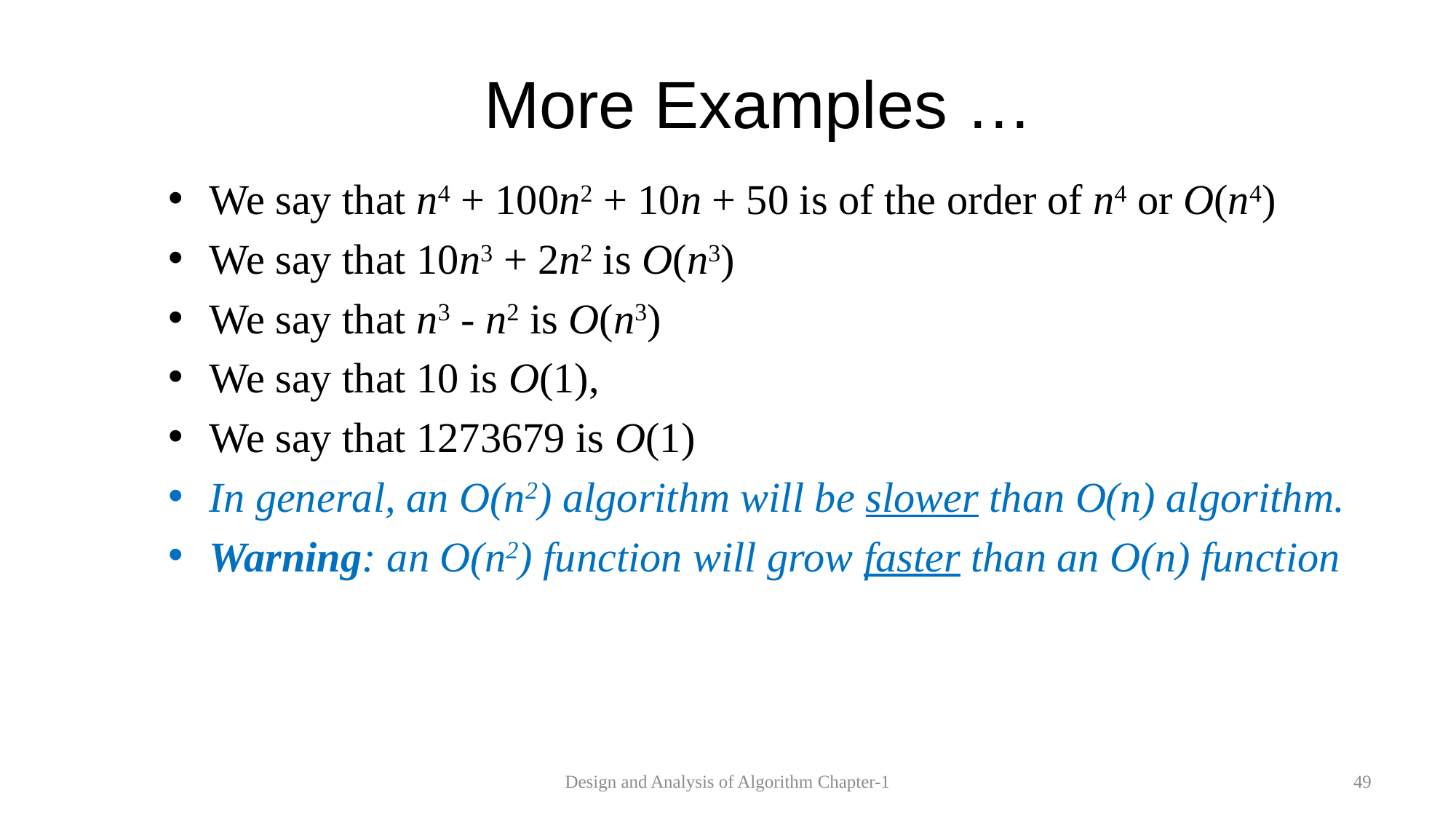

# More Examples …
We say that n4 + 100n2 + 10n + 50 is of the order of n4 or O(n4)
We say that 10n3 + 2n2 is O(n3)
We say that n3 - n2 is O(n3)
We say that 10 is O(1),
We say that 1273679 is O(1)
In general, an O(n2) algorithm will be slower than O(n) algorithm.
Warning: an O(n2) function will grow faster than an O(n) function

Design and Analysis of Algorithm Chapter-1
49